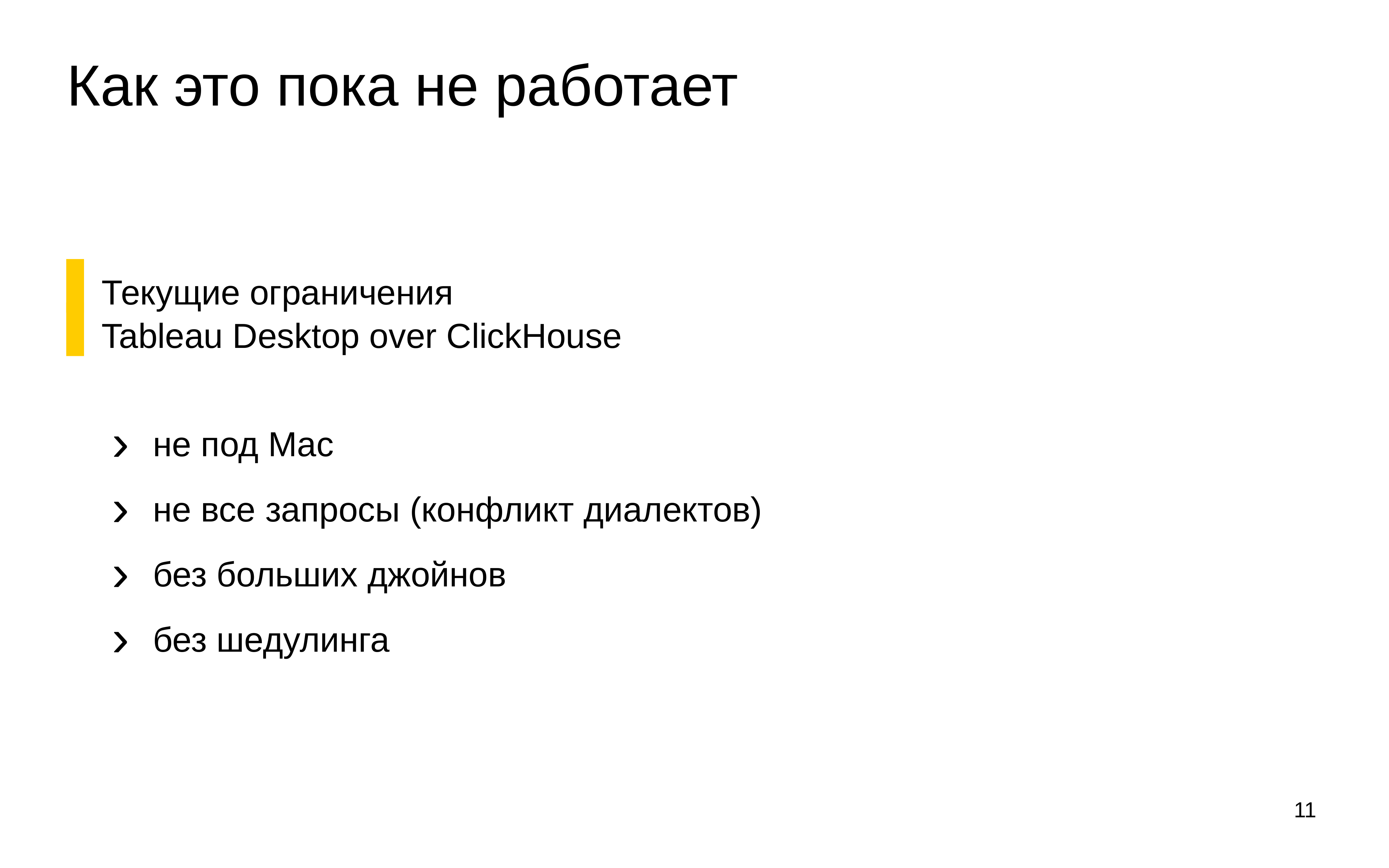

# Как это пока не работает
Текущие ограничения
Tableau Desktop over ClickHouse
не под Mac
не все запросы (конфликт диалектов)
без больших джойнов
без шедулинга

11